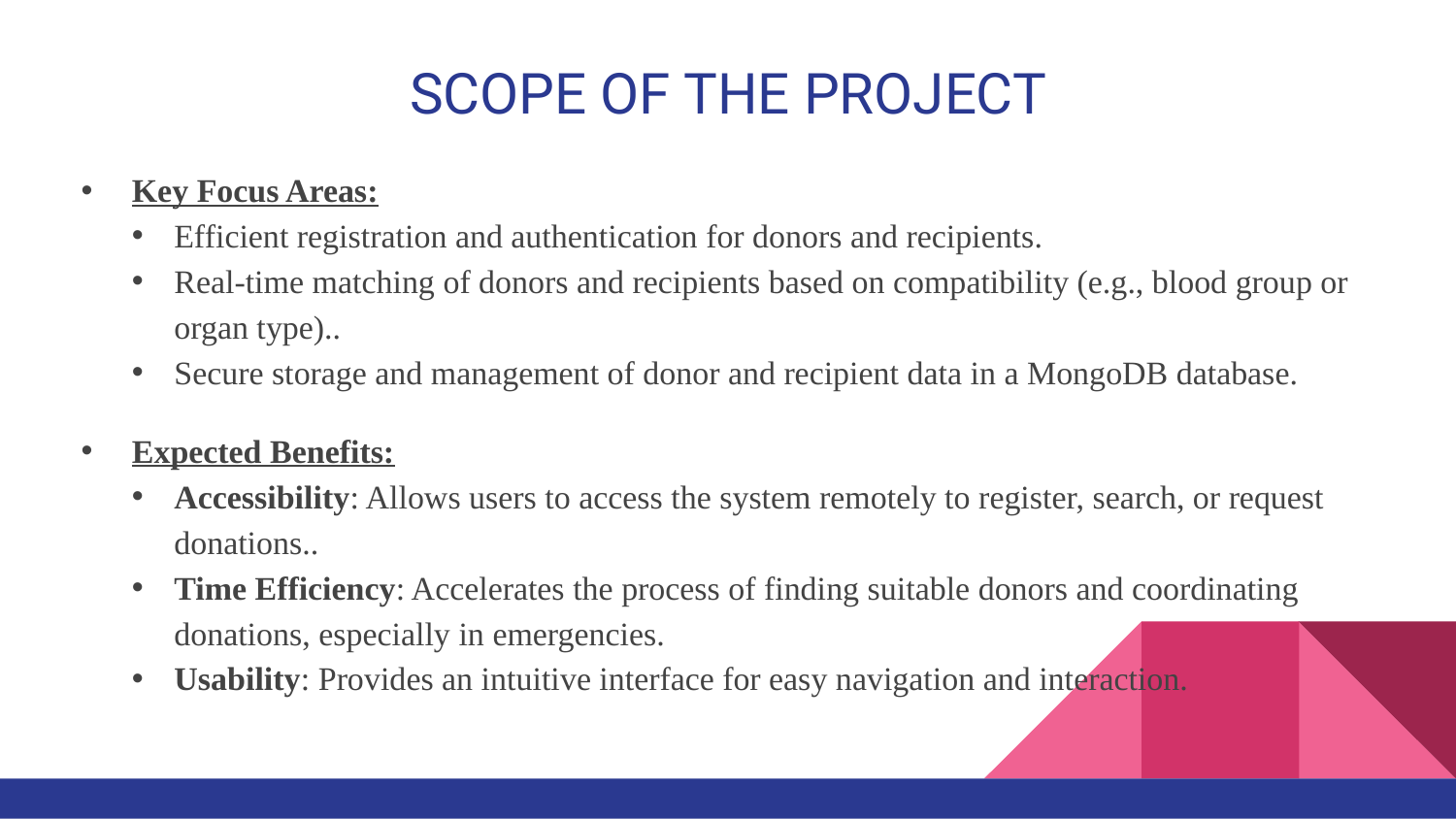

# SCOPE OF THE PROJECT
Key Focus Areas:
Efficient registration and authentication for donors and recipients.
Real-time matching of donors and recipients based on compatibility (e.g., blood group or organ type)..
Secure storage and management of donor and recipient data in a MongoDB database.

Expected Benefits:
Accessibility: Allows users to access the system remotely to register, search, or request donations..
Time Efficiency: Accelerates the process of finding suitable donors and coordinating donations, especially in emergencies.
Usability: Provides an intuitive interface for easy navigation and interaction.